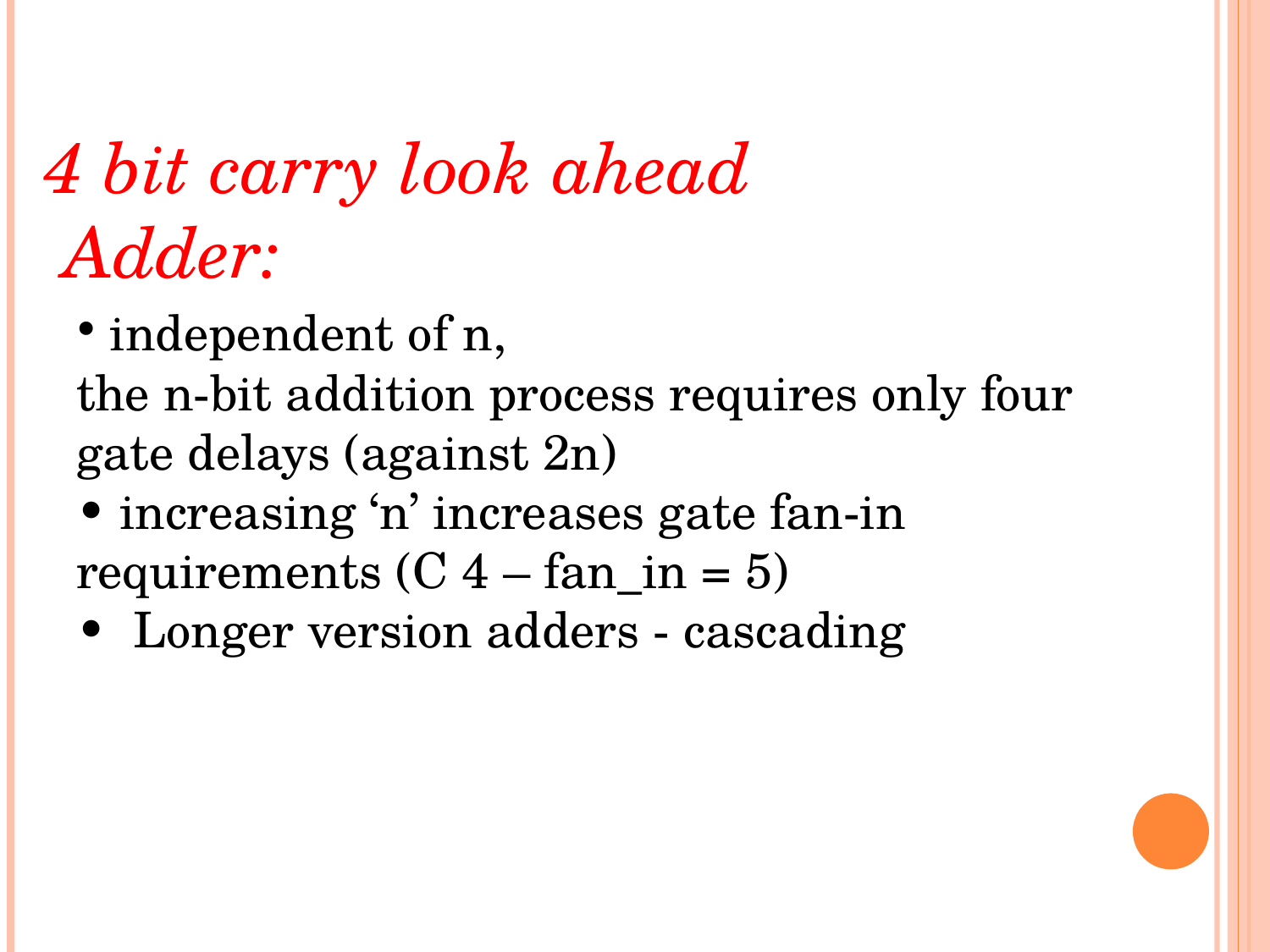

4 bit carry look ahead
 Adder:
 independent of n,
the n-bit addition process requires only four gate delays (against 2n)
 increasing ‘n’ increases gate fan-in requirements (C 4 – fan_in = 5)
  Longer version adders - cascading